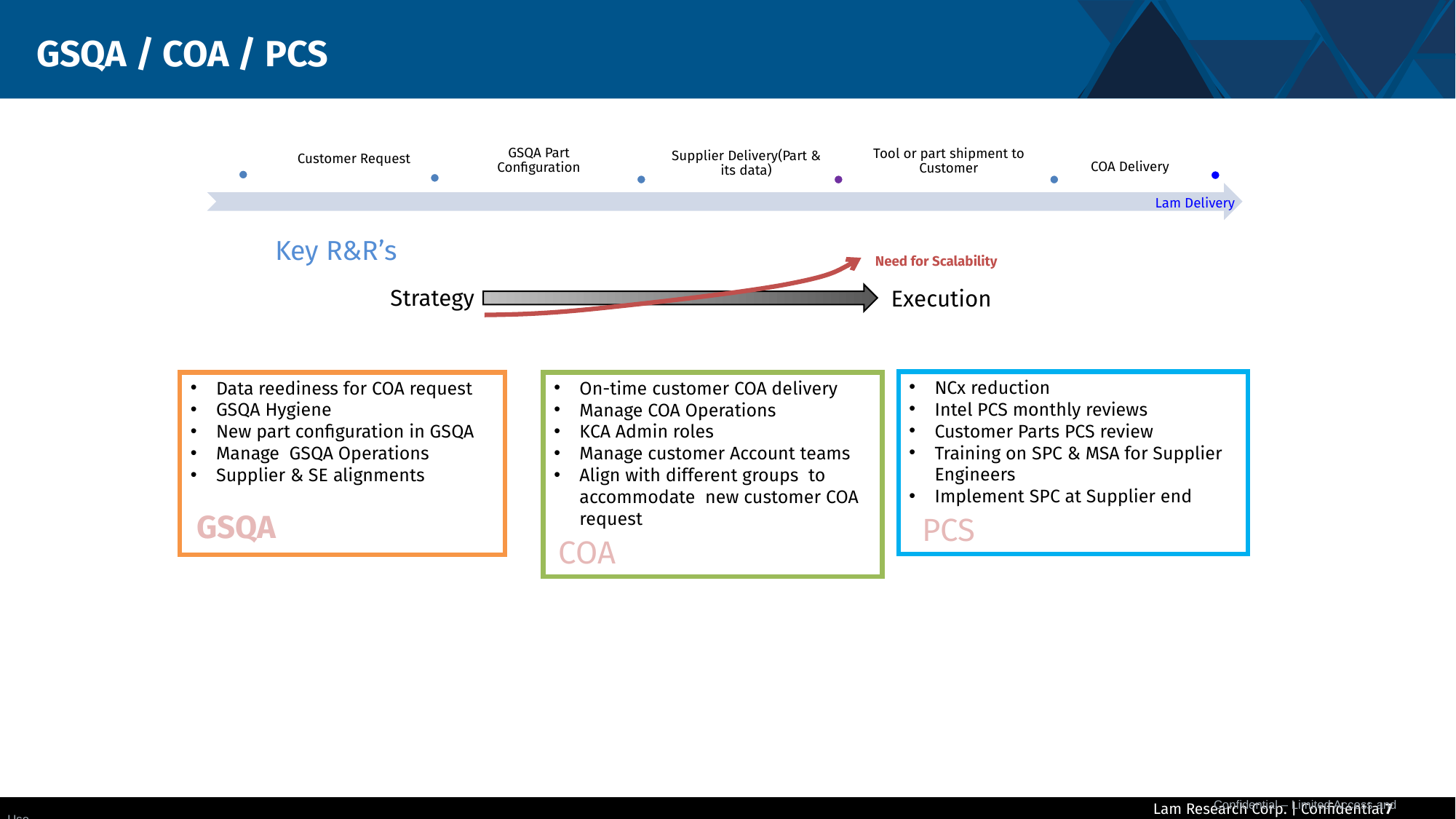

# GSQA / COA / PCS
Customer Request
GSQA Part Configuration
Tool or part shipment to Customer
Supplier Delivery(Part & its data)
COA Delivery
Lam Delivery
Key R&R’s
Need for Scalability

Strategy
Execution

NCx reduction
Intel PCS monthly reviews
Customer Parts PCS review
Training on SPC & MSA for Supplier Engineers
Implement SPC at Supplier end

Data reediness for COA request
GSQA Hygiene
New part configuration in GSQA
Manage  GSQA Operations
Supplier & SE alignments

On-time customer COA delivery
Manage COA Operations
KCA Admin roles
Manage customer Account teams
Align with different groups  to accommodate  new customer COA request

GSQA
PCS
COA